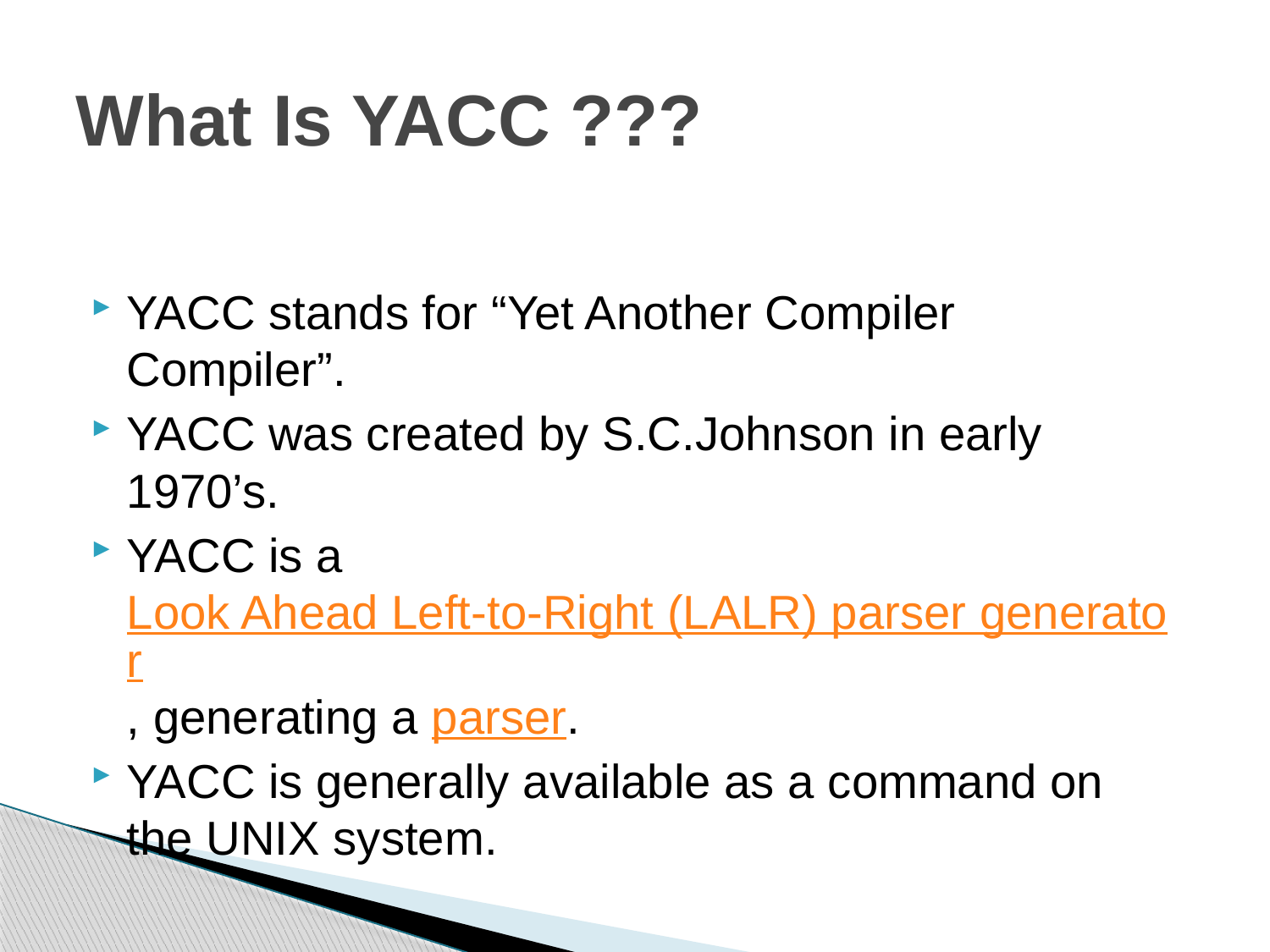

# What Is YACC ???

YACC stands for “Yet Another Compiler Compiler”.
YACC was created by S.C.Johnson in early 1970’s.
YACC is a Look Ahead Left-to-Right (LALR) parser generator, generating a parser.
YACC is generally available as a command on the UNIX system.